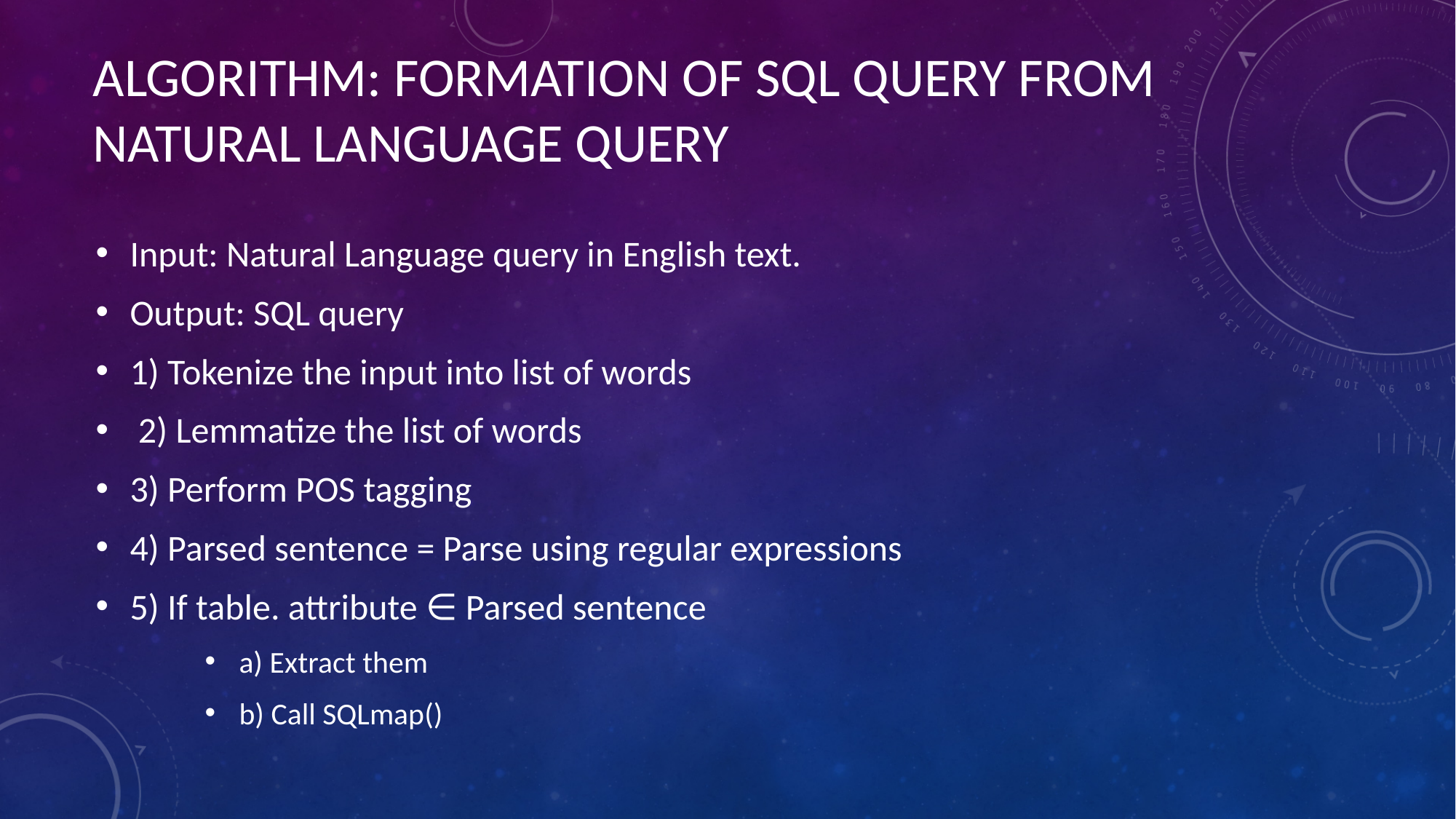

# Algorithm: Formation of SQL Query from Natural Language Query
Input: Natural Language query in English text.
Output: SQL query
1) Tokenize the input into list of words
 2) Lemmatize the list of words
3) Perform POS tagging
4) Parsed sentence = Parse using regular expressions
5) If table. attribute ∈ Parsed sentence
a) Extract them
b) Call SQLmap()